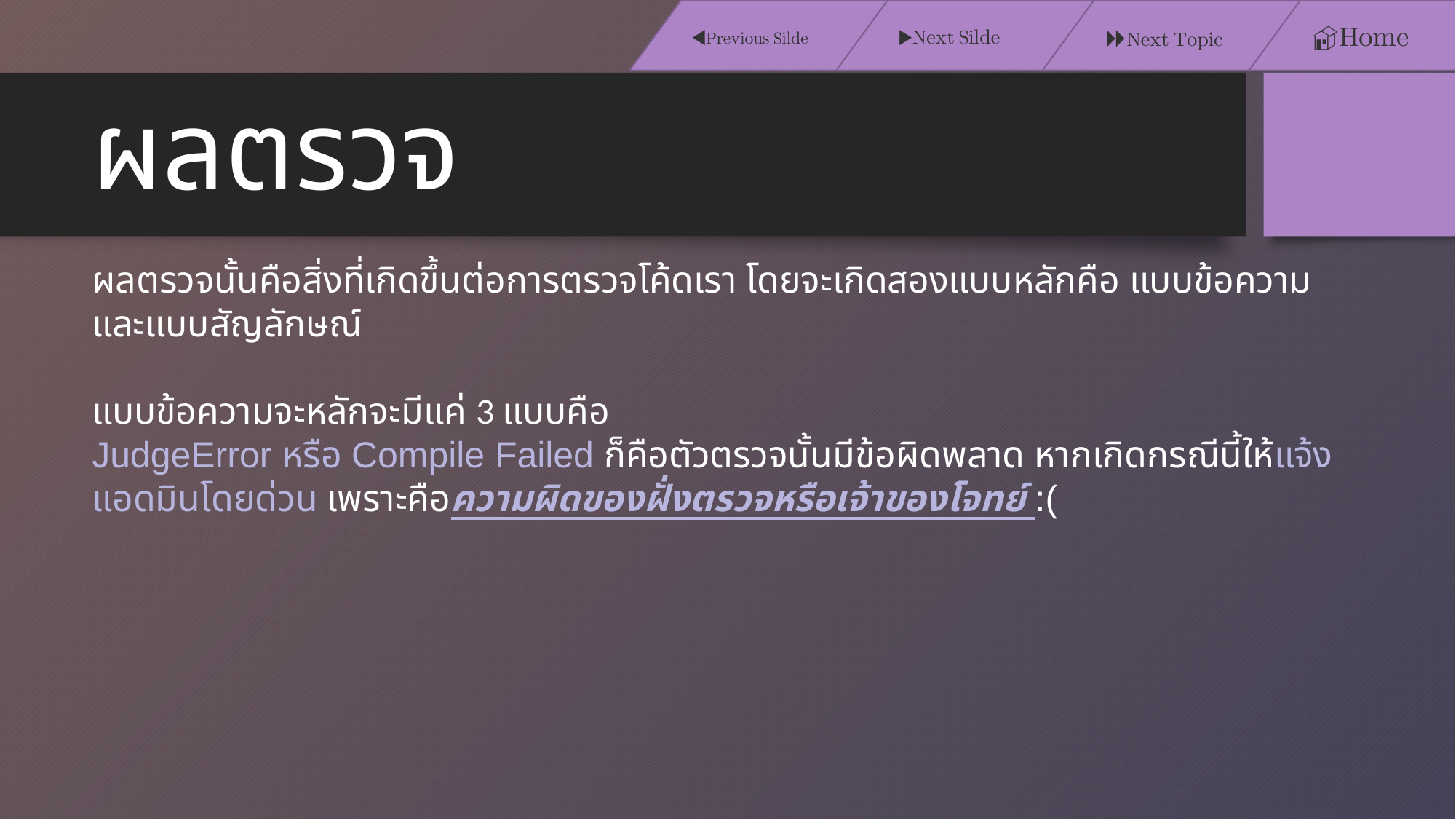

▶️Next Silde
⏩Next Topic
🏠Home
◀️Previous Silde
# ผลตรวจ
ผลตรวจนั้นคือสิ่งที่เกิดขึ้นต่อการตรวจโค้ดเรา โดยจะเกิดสองแบบหลักคือ แบบข้อความ และแบบสัญลักษณ์

แบบข้อความจะหลักจะมีแค่ 3 แบบคือ
JudgeError หรือ Compile Failed ก็คือตัวตรวจนั้นมีข้อผิดพลาด หากเกิดกรณีนี้ให้แจ้งแอดมินโดยด่วน เพราะคือความผิดของฝั่งตรวจหรือเจ้าของโจทย์ :(